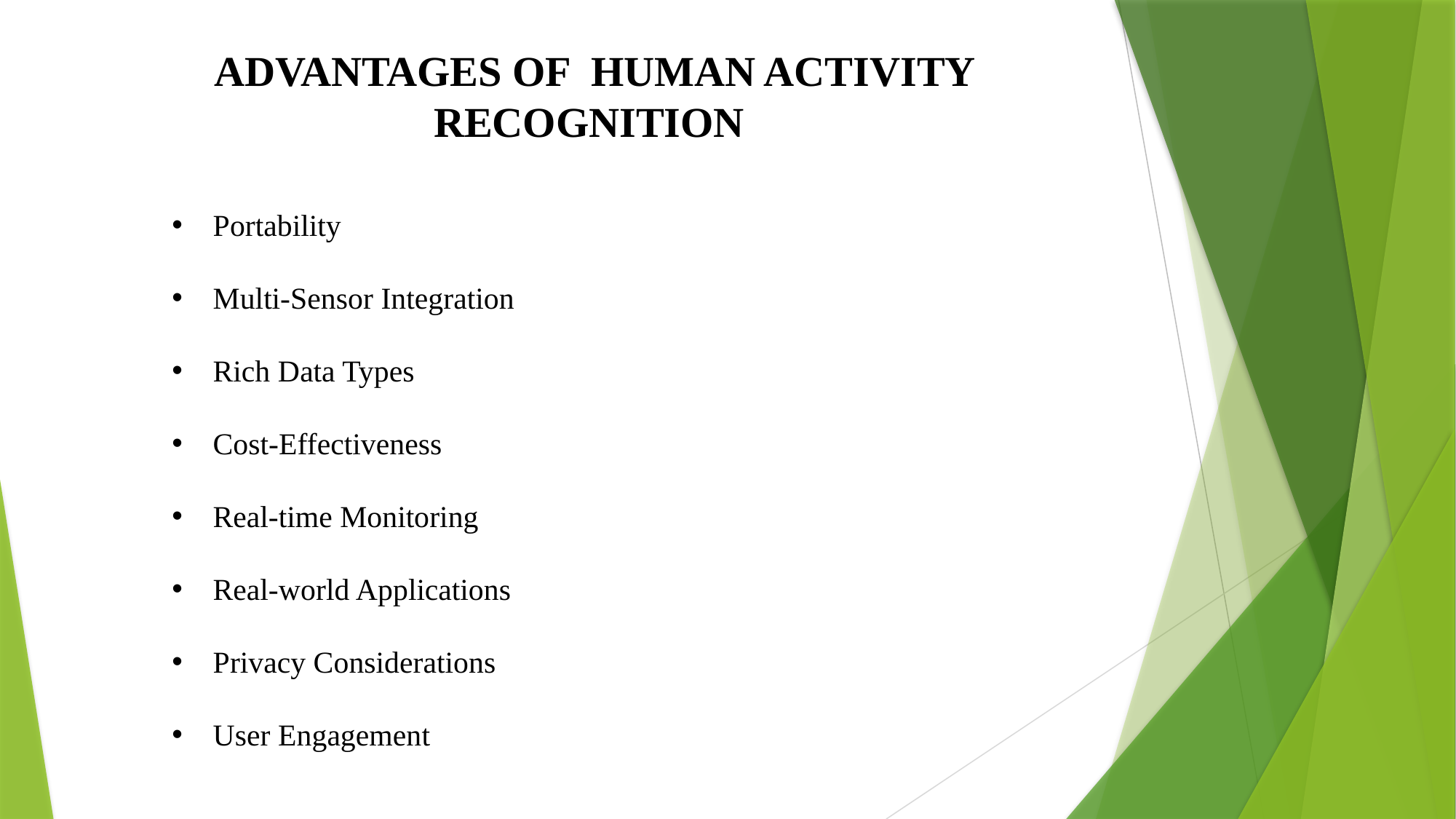

ADVANTAGES OF  HUMAN ACTIVITY RECOGNITION
Portability

Multi-Sensor Integration

Rich Data Types

Cost-Effectiveness

Real-time Monitoring

Real-world Applications

Privacy Considerations

User Engagement